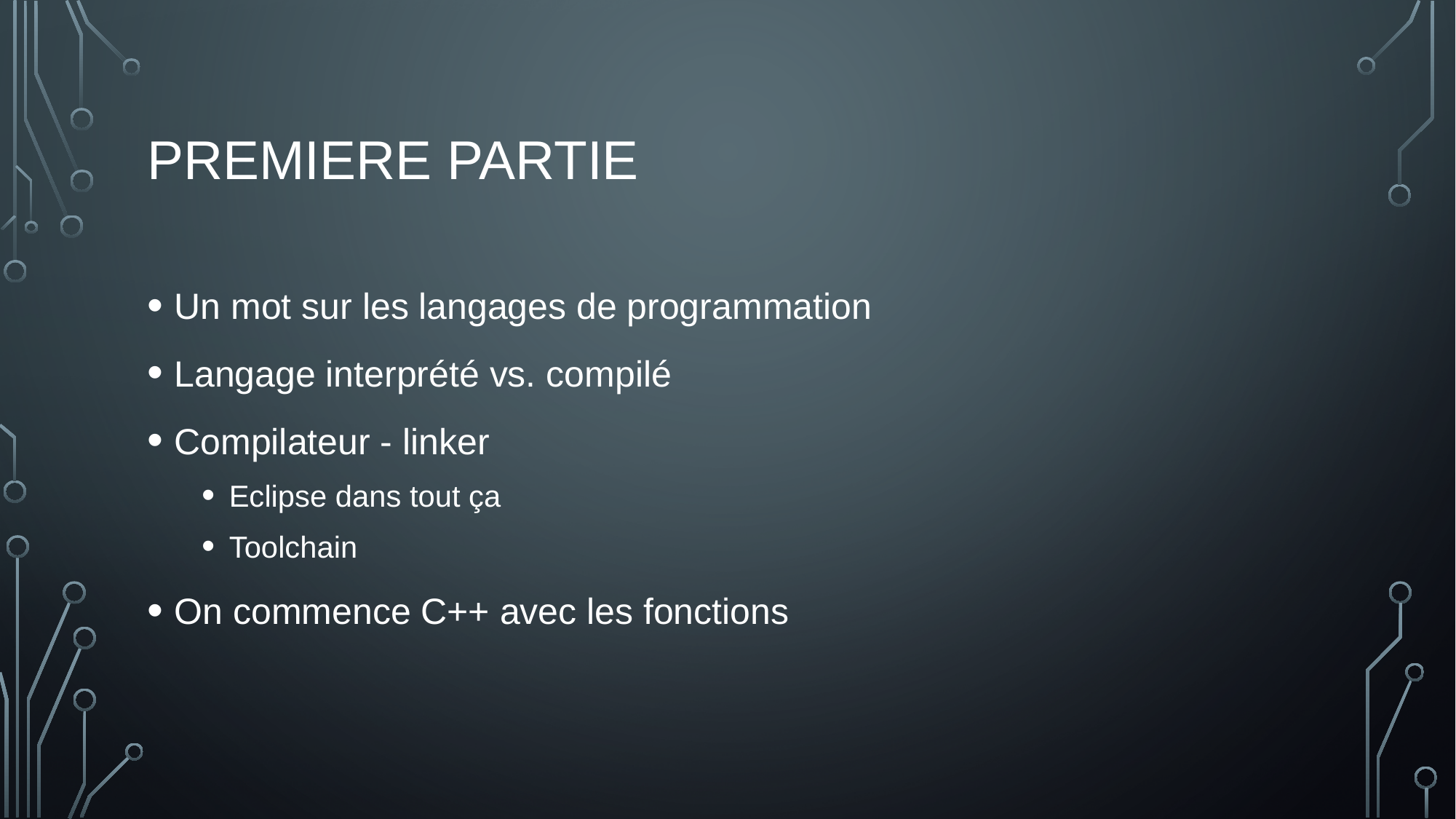

# Premiere partie
Un mot sur les langages de programmation
Langage interprété vs. compilé
Compilateur - linker
Eclipse dans tout ça
Toolchain
On commence C++ avec les fonctions